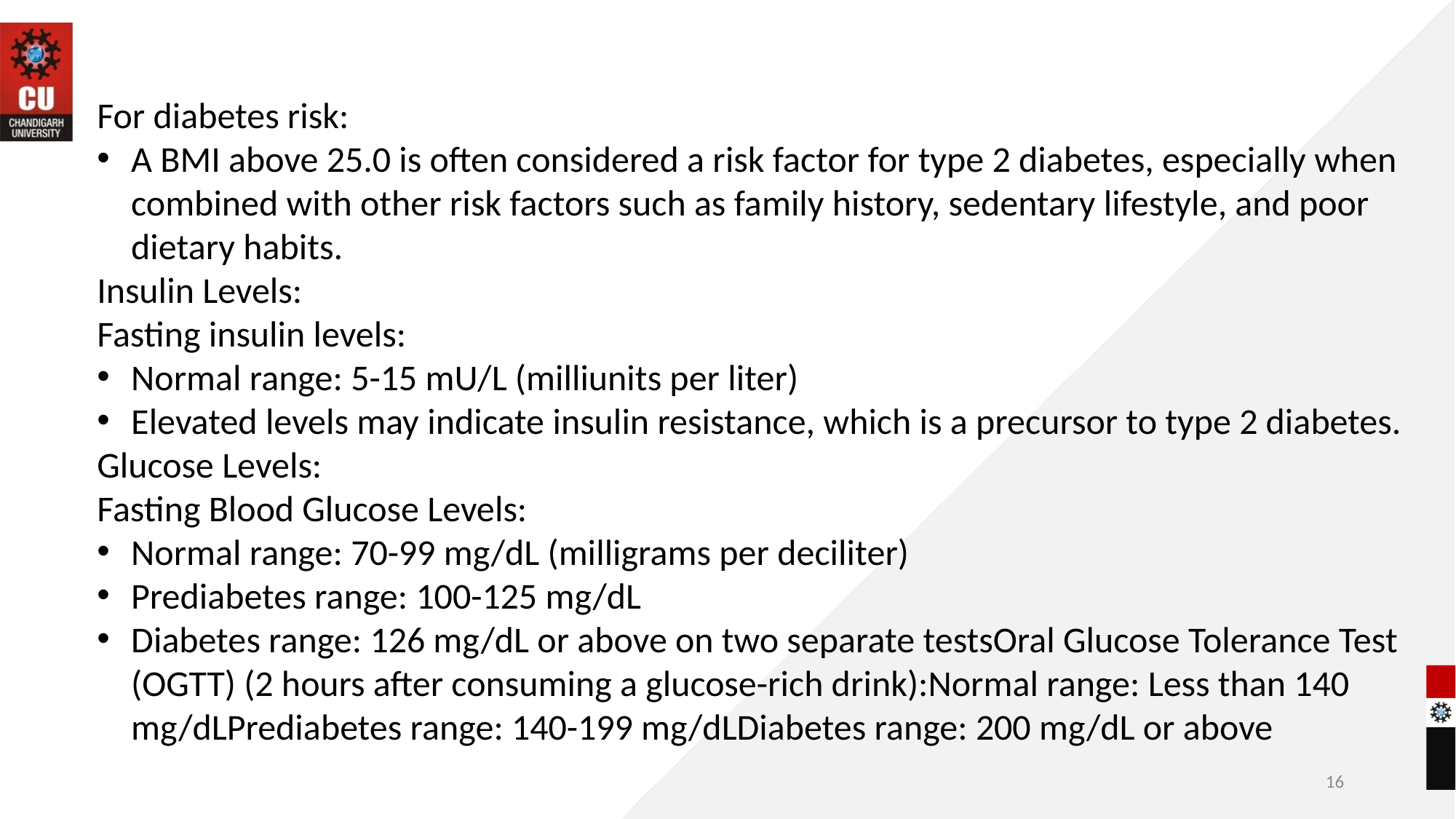

For diabetes risk:
A BMI above 25.0 is often considered a risk factor for type 2 diabetes, especially when combined with other risk factors such as family history, sedentary lifestyle, and poor dietary habits.
Insulin Levels:
Fasting insulin levels:
Normal range: 5-15 mU/L (milliunits per liter)
Elevated levels may indicate insulin resistance, which is a precursor to type 2 diabetes.
Glucose Levels:
Fasting Blood Glucose Levels:
Normal range: 70-99 mg/dL (milligrams per deciliter)
Prediabetes range: 100-125 mg/dL
Diabetes range: 126 mg/dL or above on two separate testsOral Glucose Tolerance Test (OGTT) (2 hours after consuming a glucose-rich drink):Normal range: Less than 140 mg/dLPrediabetes range: 140-199 mg/dLDiabetes range: 200 mg/dL or above
16